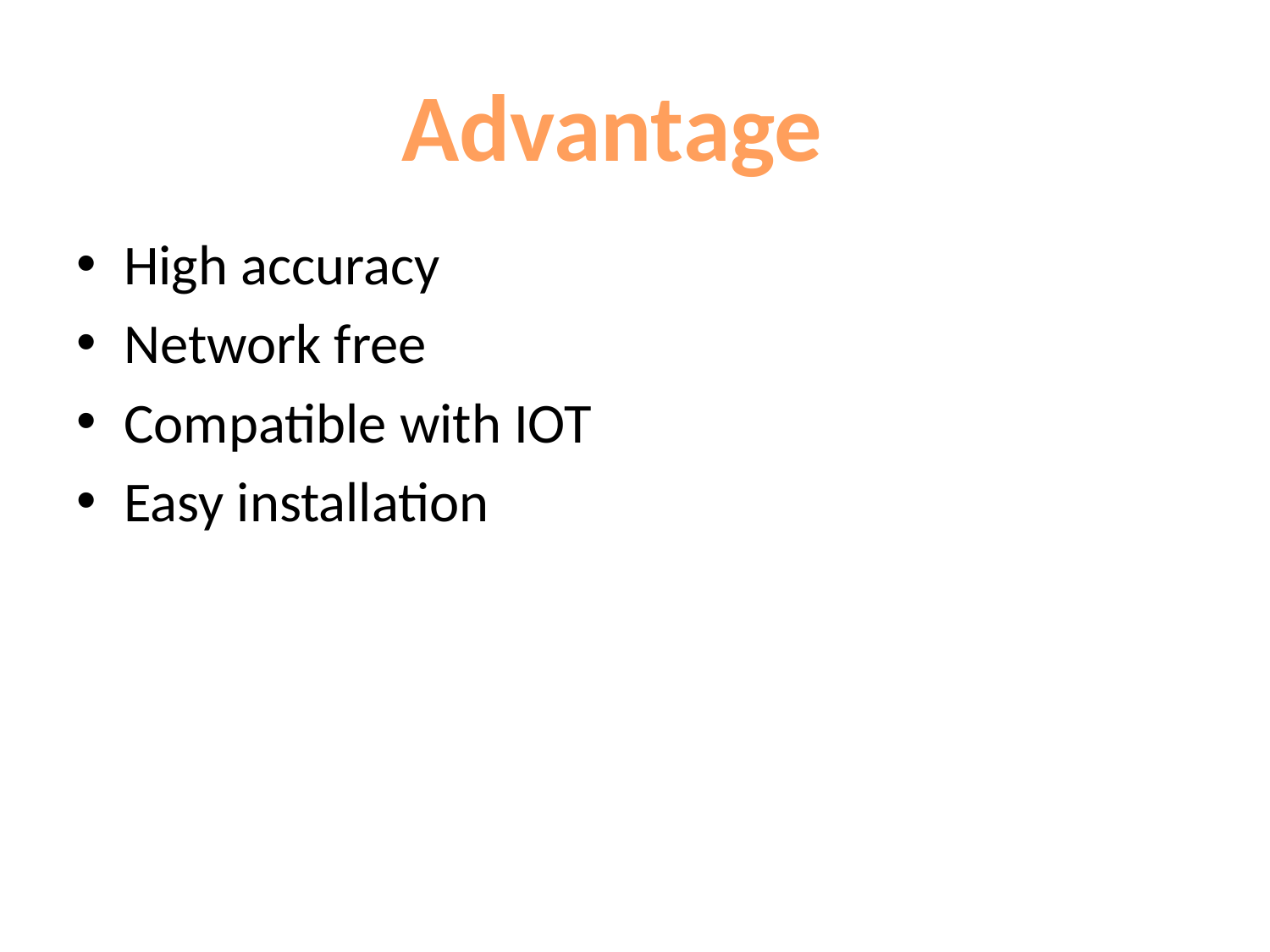

Advantage
High accuracy
Network free
Compatible with IOT
Easy installation